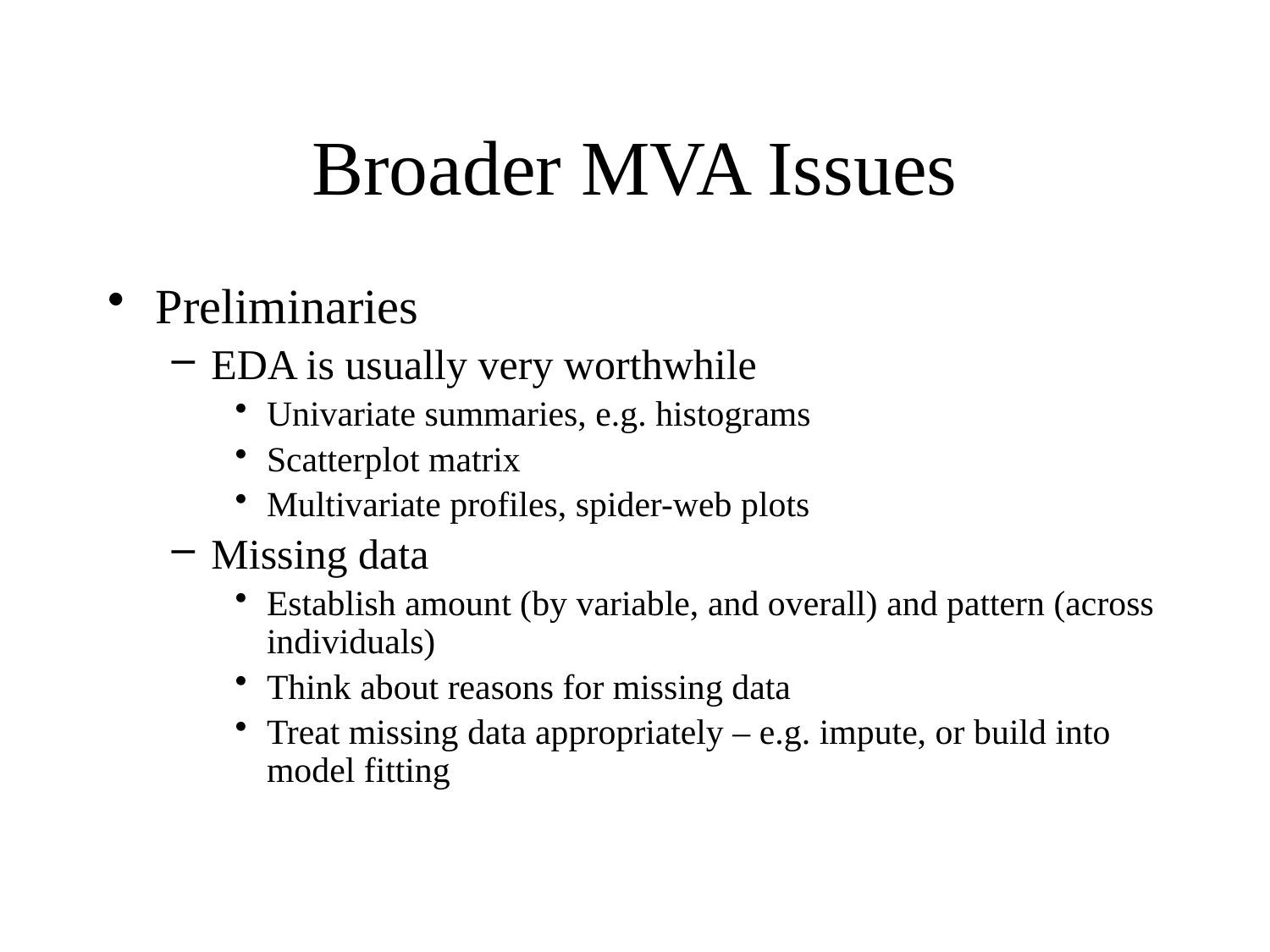

# Broader MVA Issues
Preliminaries
EDA is usually very worthwhile
Univariate summaries, e.g. histograms
Scatterplot matrix
Multivariate profiles, spider-web plots
Missing data
Establish amount (by variable, and overall) and pattern (across individuals)
Think about reasons for missing data
Treat missing data appropriately – e.g. impute, or build into model fitting